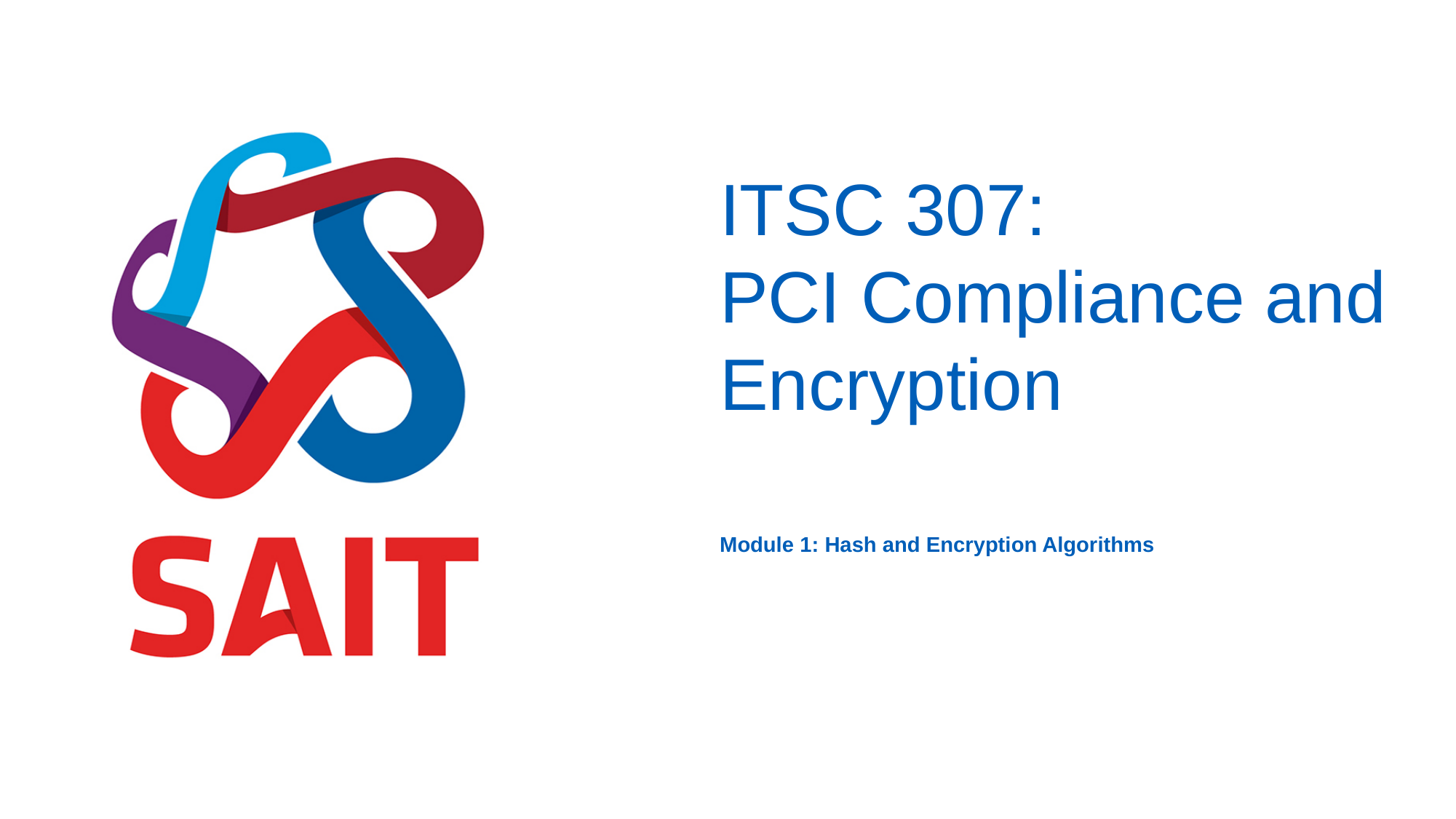

# ITSC 307: PCI Compliance and Encryption
Module 1: Hash and Encryption Algorithms